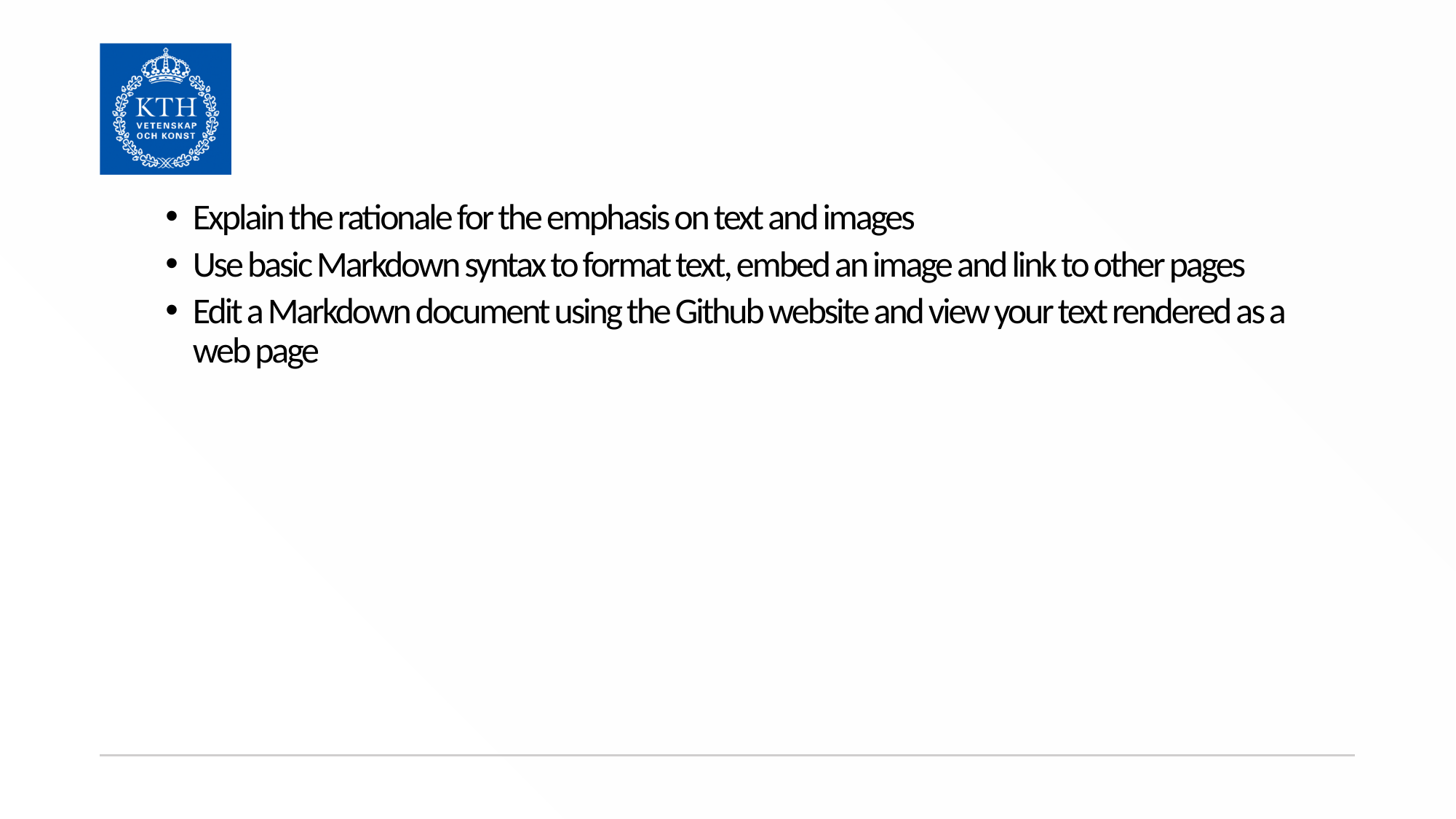

Explain the rationale for the emphasis on text and images
Use basic Markdown syntax to format text, embed an image and link to other pages
Edit a Markdown document using the Github website and view your text rendered as a web page